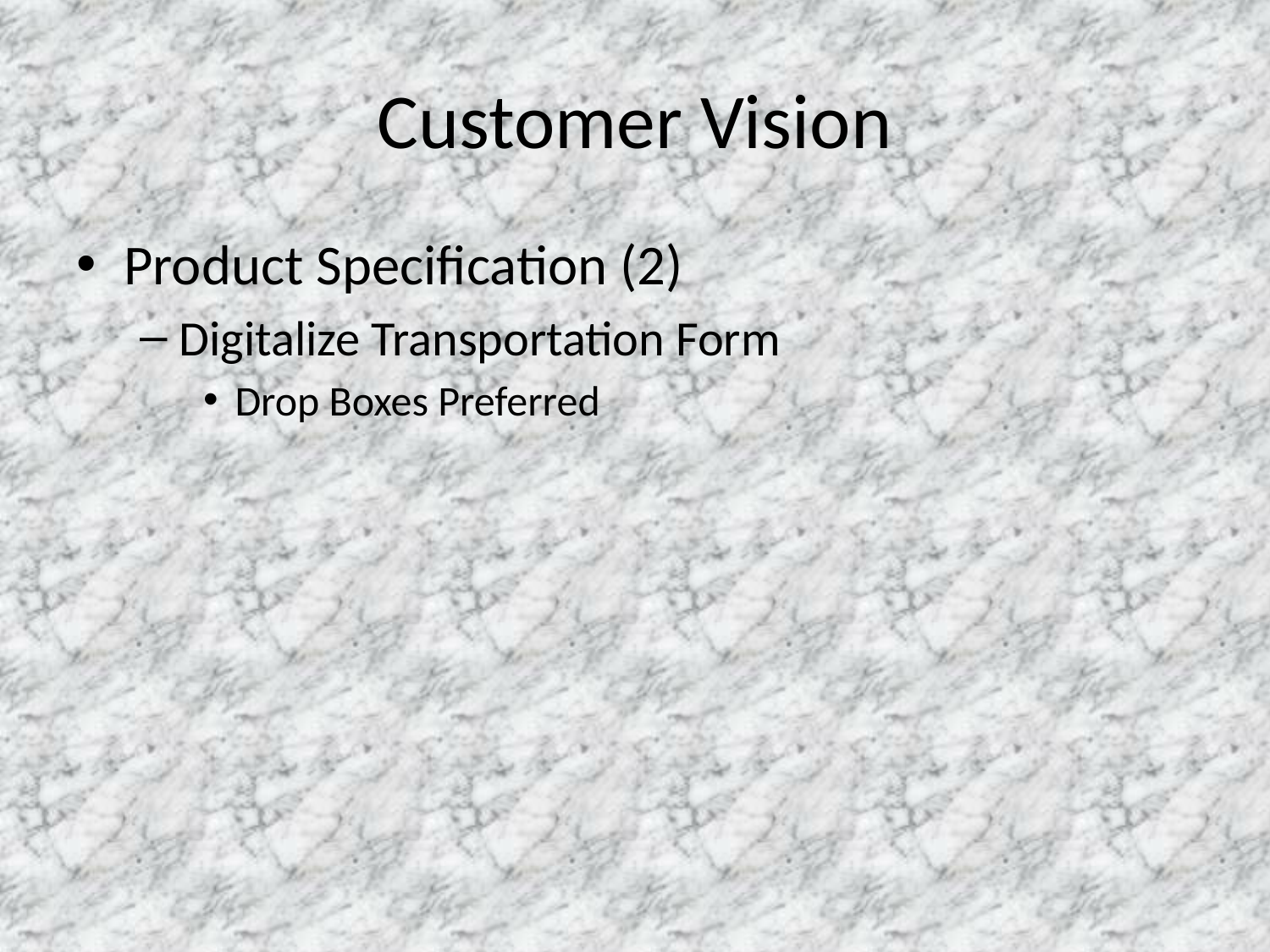

# Customer Vision
Product Specification (2)
Digitalize Transportation Form
Drop Boxes Preferred